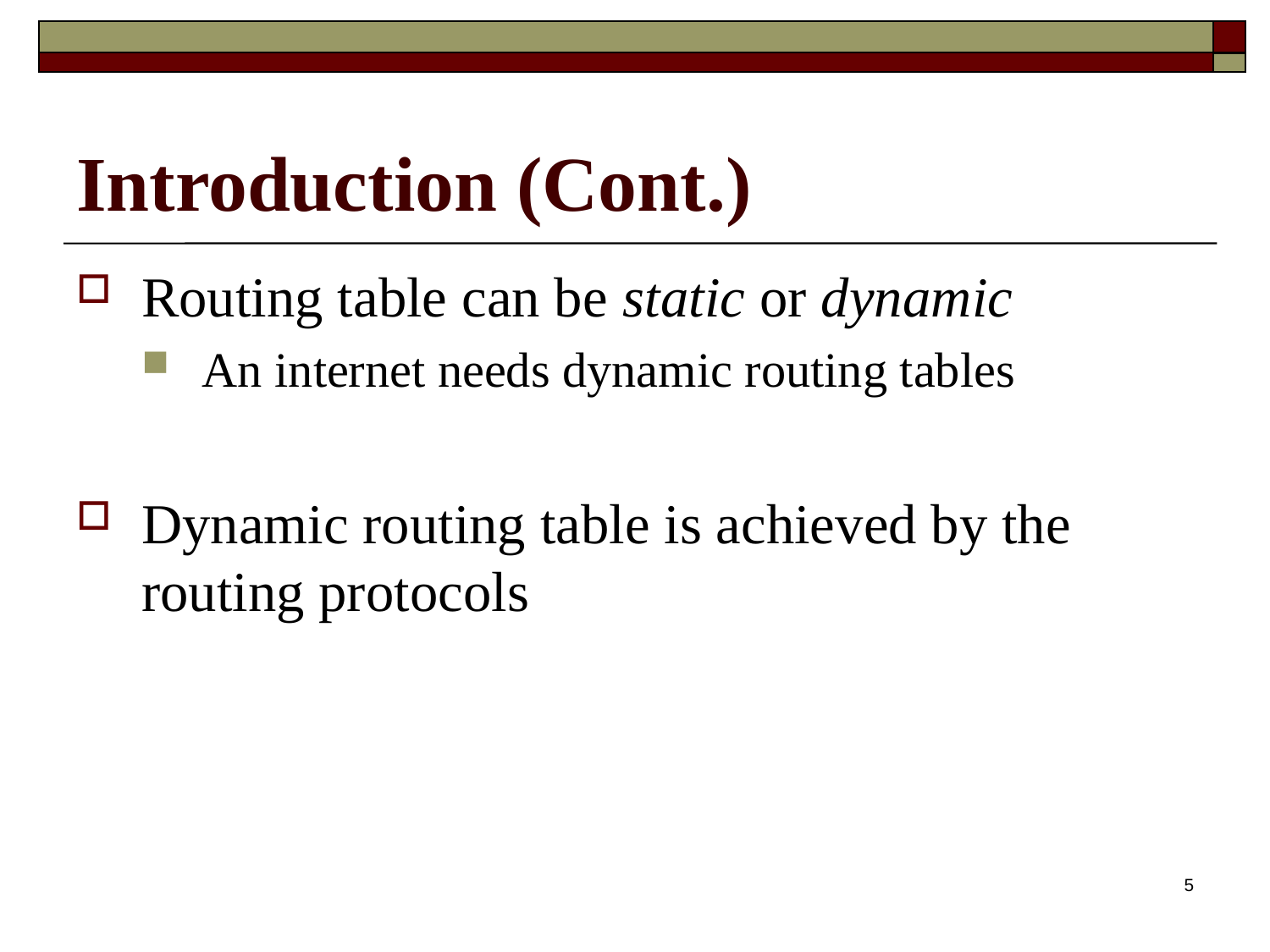

# Introduction (Cont.)
Routing table can be static or dynamic
An internet needs dynamic routing tables

Dynamic routing table is achieved by the routing protocols
5